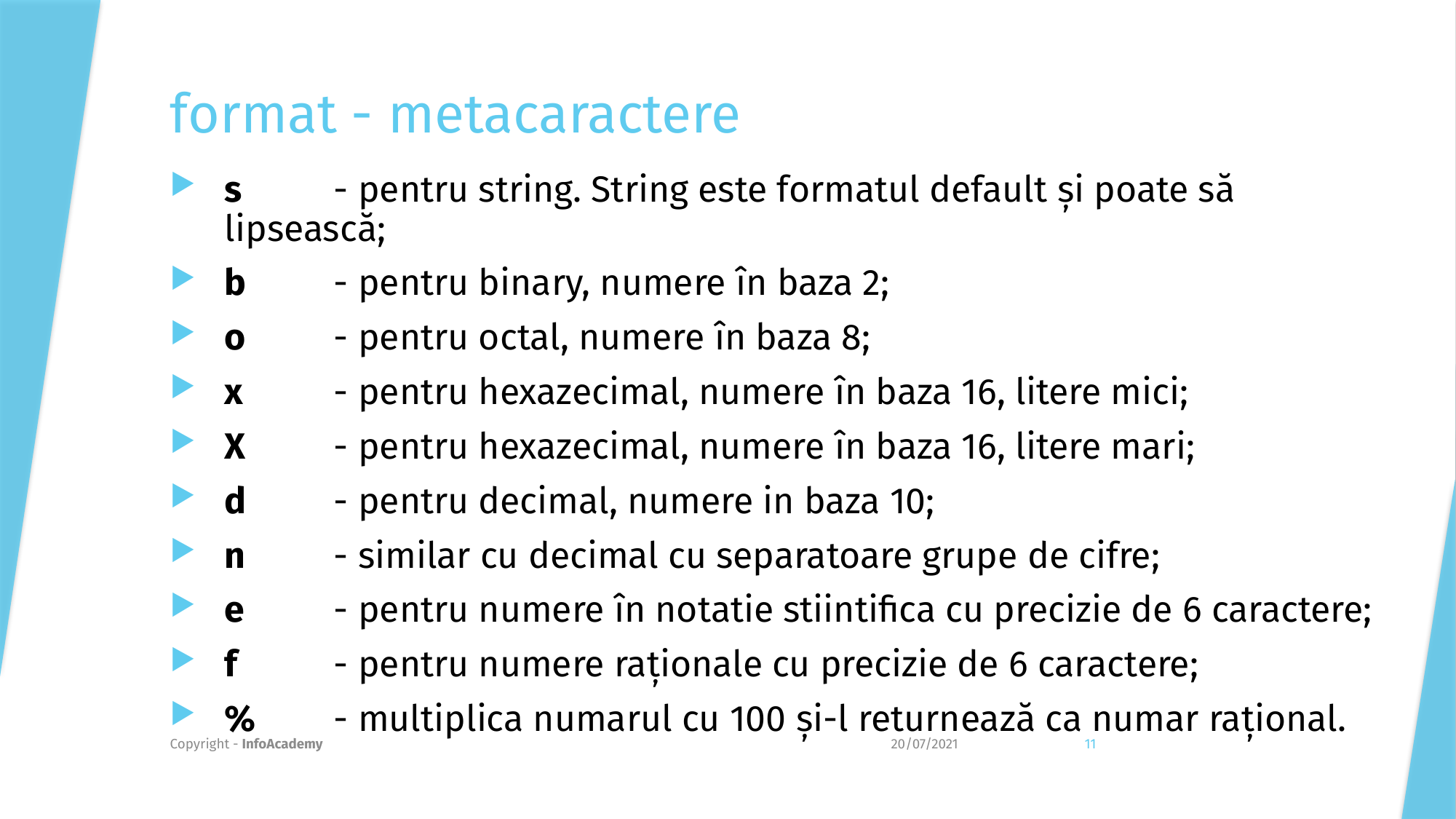

format - metacaractere
s	- pentru string. String este formatul default și poate să lipsească;
b	- pentru binary, numere în baza 2;
o	- pentru octal, numere în baza 8;
x	- pentru hexazecimal, numere în baza 16, litere mici;
X	- pentru hexazecimal, numere în baza 16, litere mari;
d	- pentru decimal, numere in baza 10;
n	- similar cu decimal cu separatoare grupe de cifre;
e	- pentru numere în notatie stiintifica cu precizie de 6 caractere;
f	- pentru numere raționale cu precizie de 6 caractere;
%	- multiplica numarul cu 100 și-l returnează ca numar rațional.

Copyright - InfoAcademy
20/07/2021
11